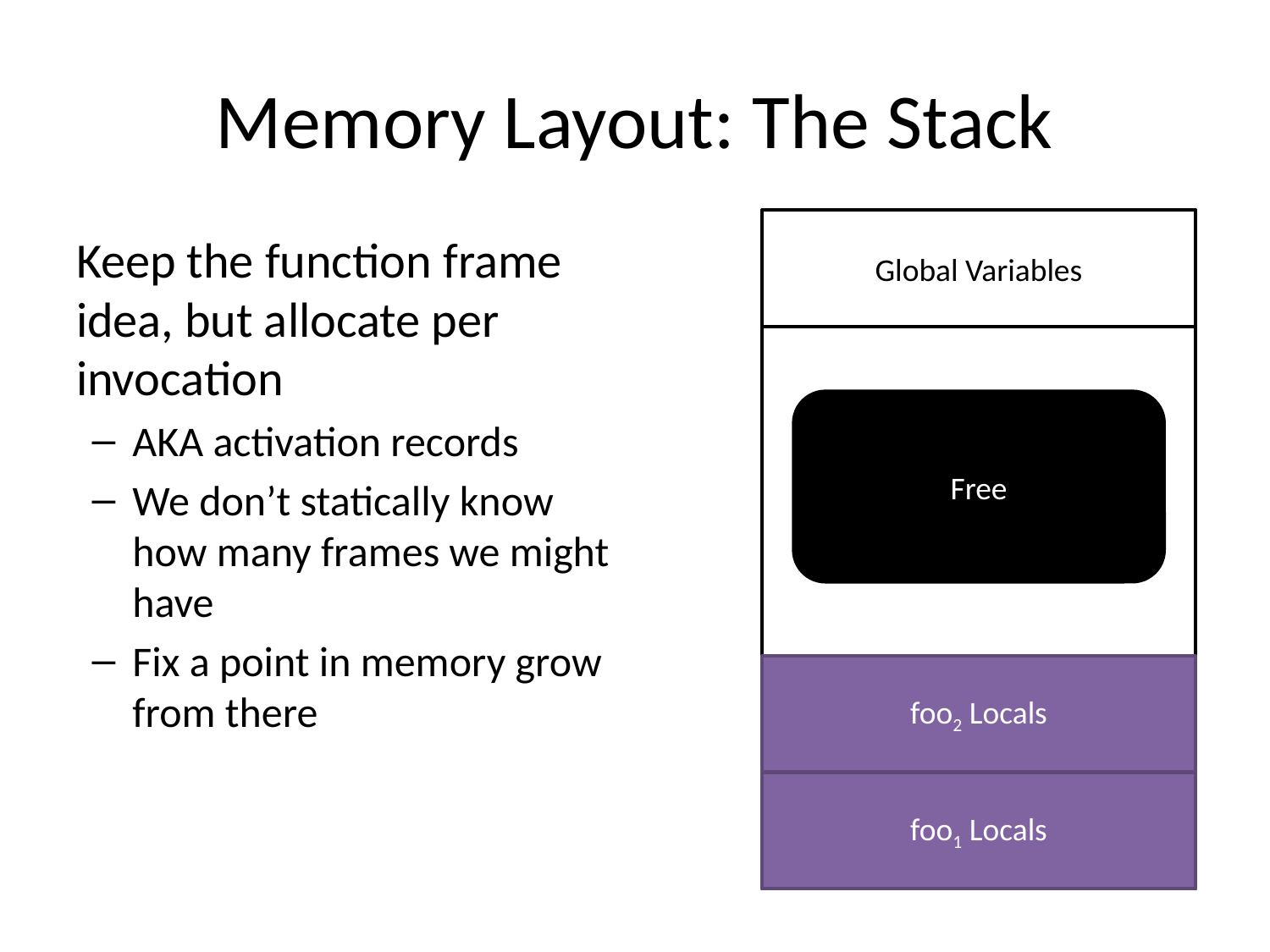

# Memory Layout: The Stack
Global Variables

Keep the function frame idea, but allocate per invocation
AKA activation records
We don’t statically know how many frames we might have
Fix a point in memory grow from there

Free
foo2 Locals
foo1 Locals